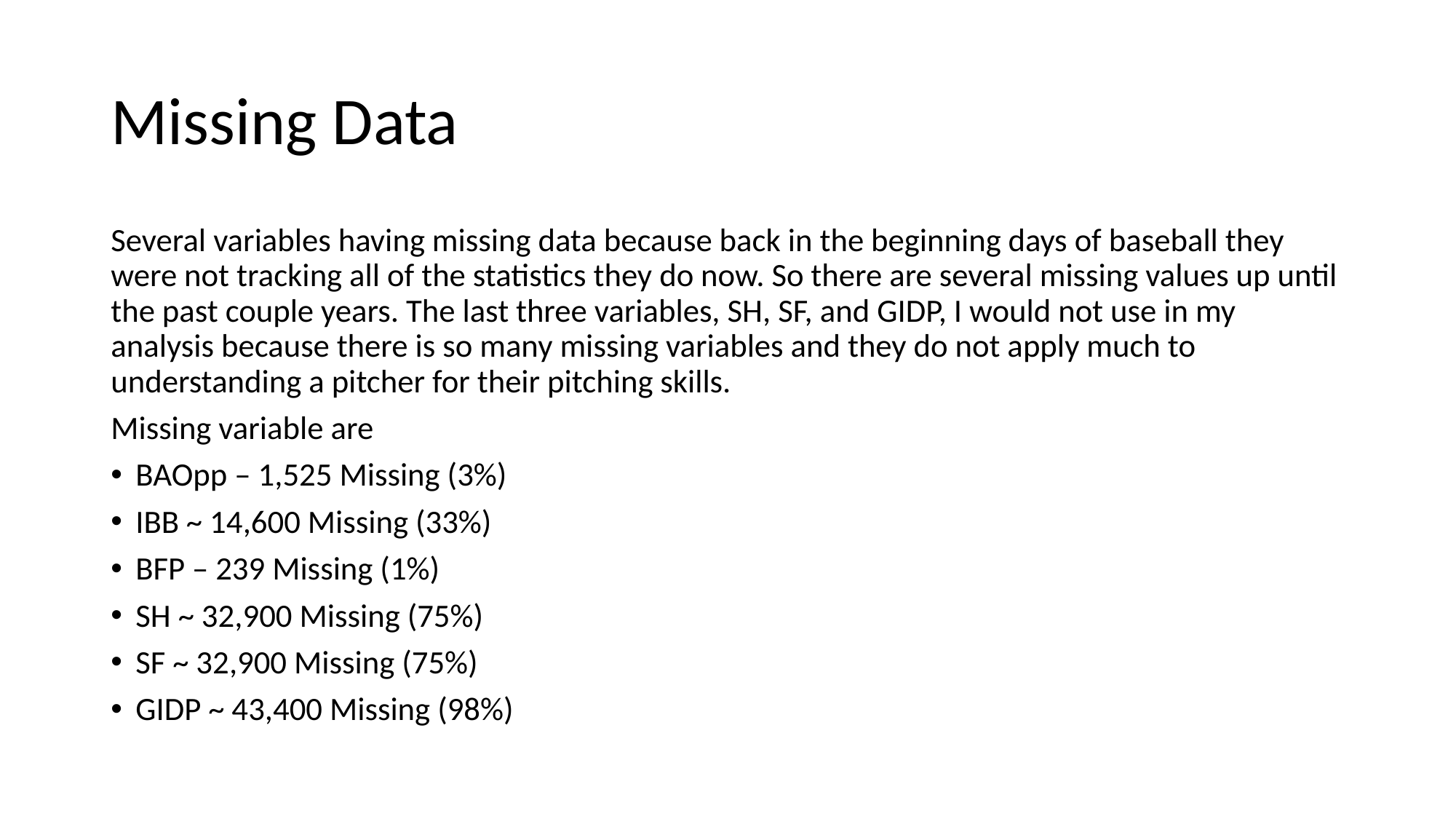

# Missing Data
Several variables having missing data because back in the beginning days of baseball they were not tracking all of the statistics they do now. So there are several missing values up until the past couple years. The last three variables, SH, SF, and GIDP, I would not use in my analysis because there is so many missing variables and they do not apply much to understanding a pitcher for their pitching skills.
Missing variable are
BAOpp – 1,525 Missing (3%)
IBB ~ 14,600 Missing (33%)
BFP – 239 Missing (1%)
SH ~ 32,900 Missing (75%)
SF ~ 32,900 Missing (75%)
GIDP ~ 43,400 Missing (98%)